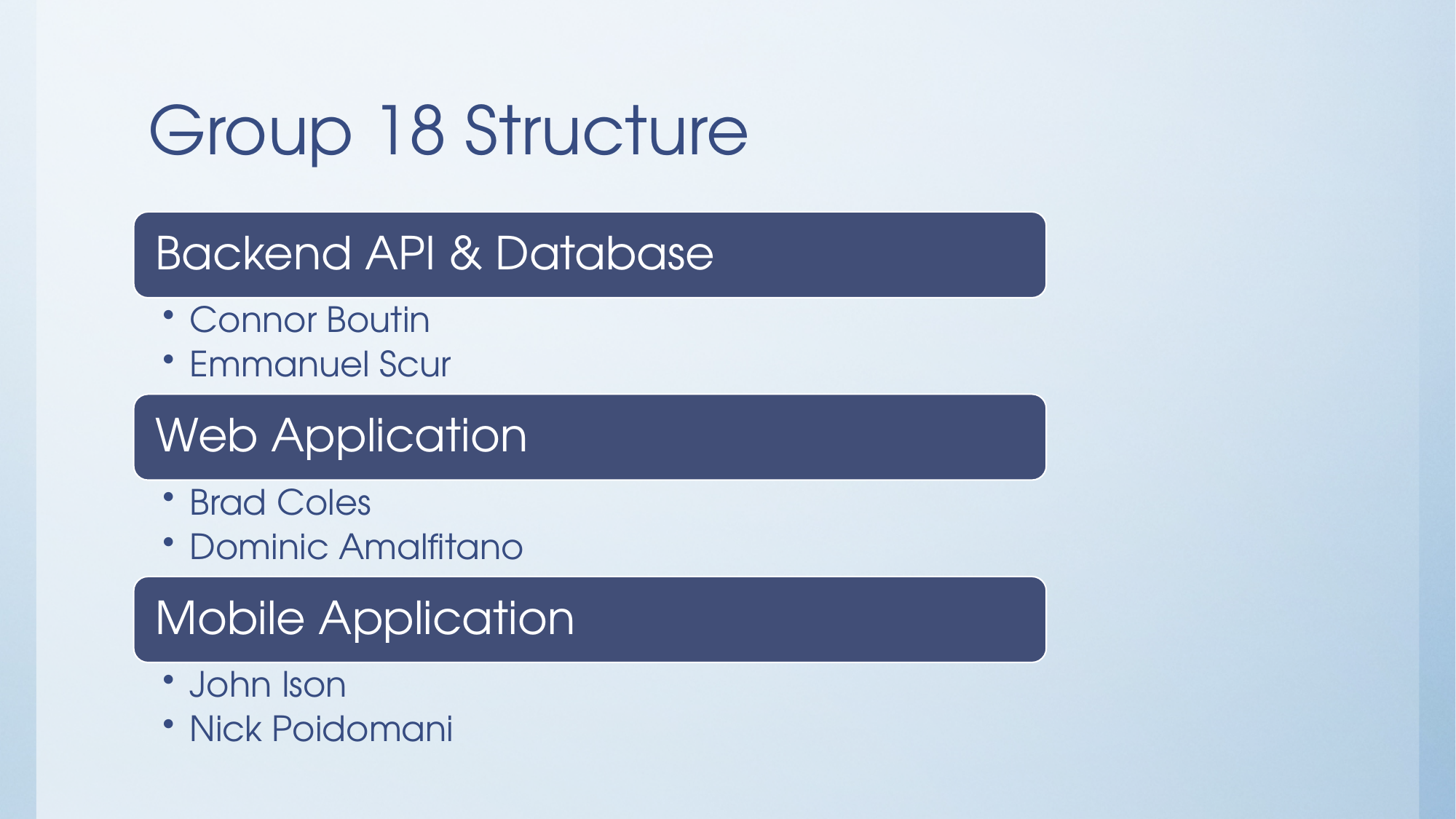

# Group 18 Structure
Backend API & Database
Connor Boutin
Emmanuel Scur
Web Application
Brad Coles
Dominic Amalfitano
Mobile Application
John Ison
Nick Poidomani